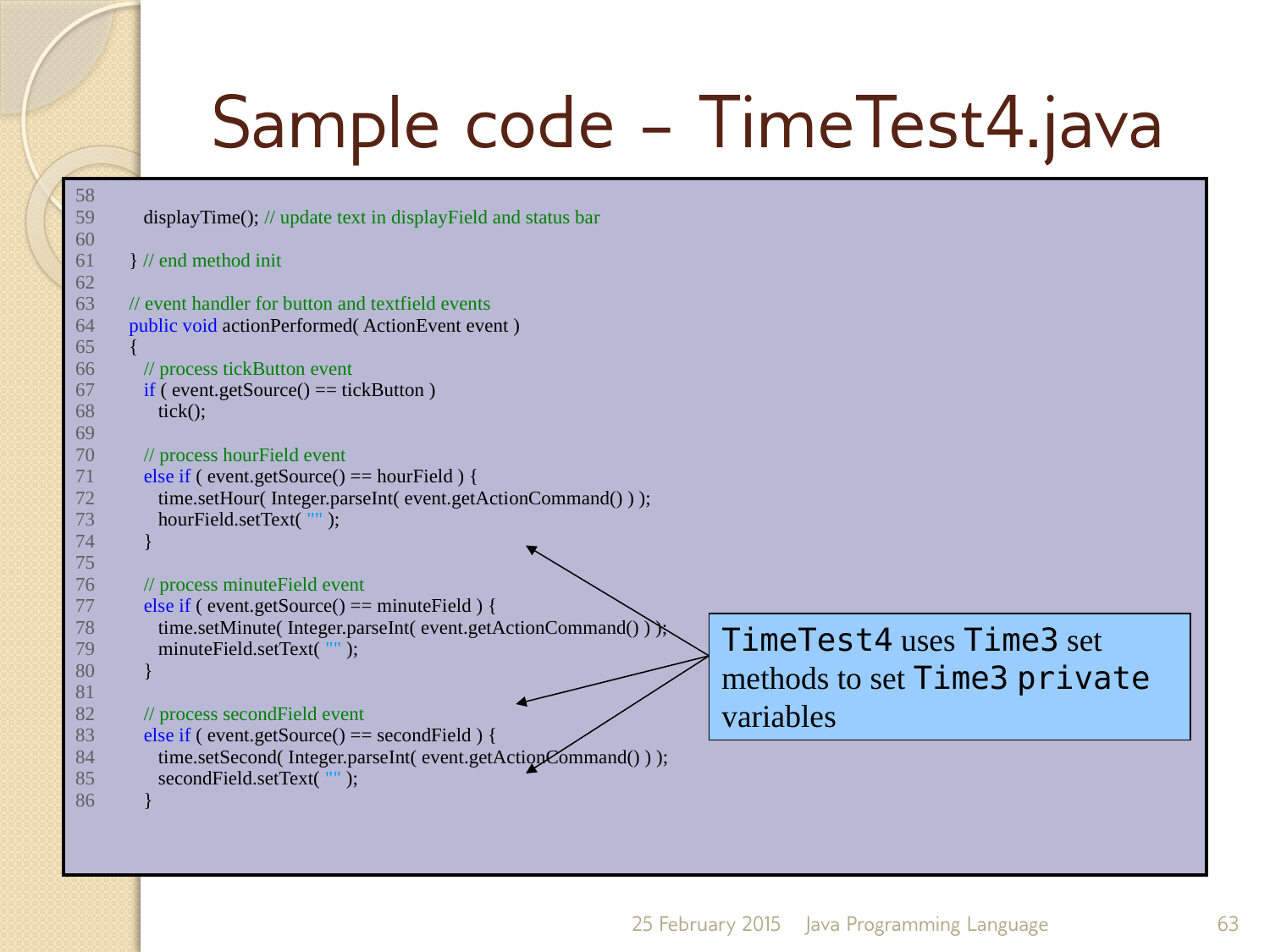

# Sample code – TimeTest4.java
| 58 59 displayTime(); // update text in displayField and status bar 60 61 } // end method init 62 63 // event handler for button and textfield events 64 public void actionPerformed( ActionEvent event ) 65 { 66 // process tickButton event 67 if ( event.getSource() == tickButton ) 68 tick(); 69 70 // process hourField event 71 else if ( event.getSource() == hourField ) { 72 time.setHour( Integer.parseInt( event.getActionCommand() ) ); 73 hourField.setText( "" ); 74 } 75 76 // process minuteField event 77 else if ( event.getSource() == minuteField ) { 78 time.setMinute( Integer.parseInt( event.getActionCommand() ) ); 79 minuteField.setText( "" ); 80 } 81 82 // process secondField event 83 else if ( event.getSource() == secondField ) { 84 time.setSecond( Integer.parseInt( event.getActionCommand() ) ); 85 secondField.setText( "" ); 86 } |
| --- |

TimeTest4 uses Time3 set methods to set Time3 private variables

25 February 2015
Java Programming Language
63